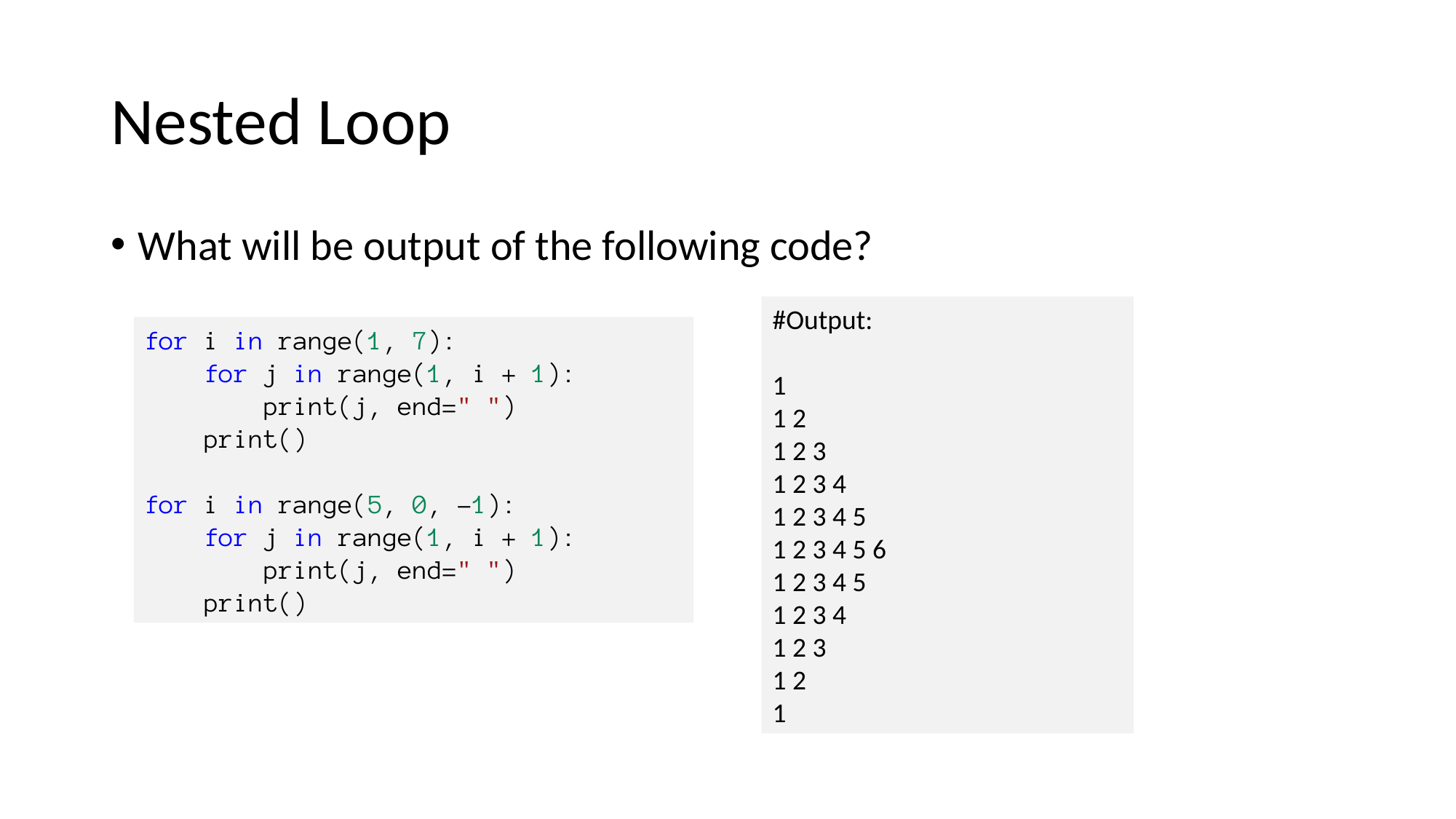

# Nested Loop
What will be output of the following code?
#Output:

1
1 2
1 2 3
1 2 3 4
1 2 3 4 5
1 2 3 4 5 6
1 2 3 4 5
1 2 3 4
1 2 3
1 2
1
for i in range(1, 7):
    for j in range(1, i + 1):
        print(j, end=" ")
    print()
for i in range(5, 0, -1):
    for j in range(1, i + 1):
        print(j, end=" ")
    print()